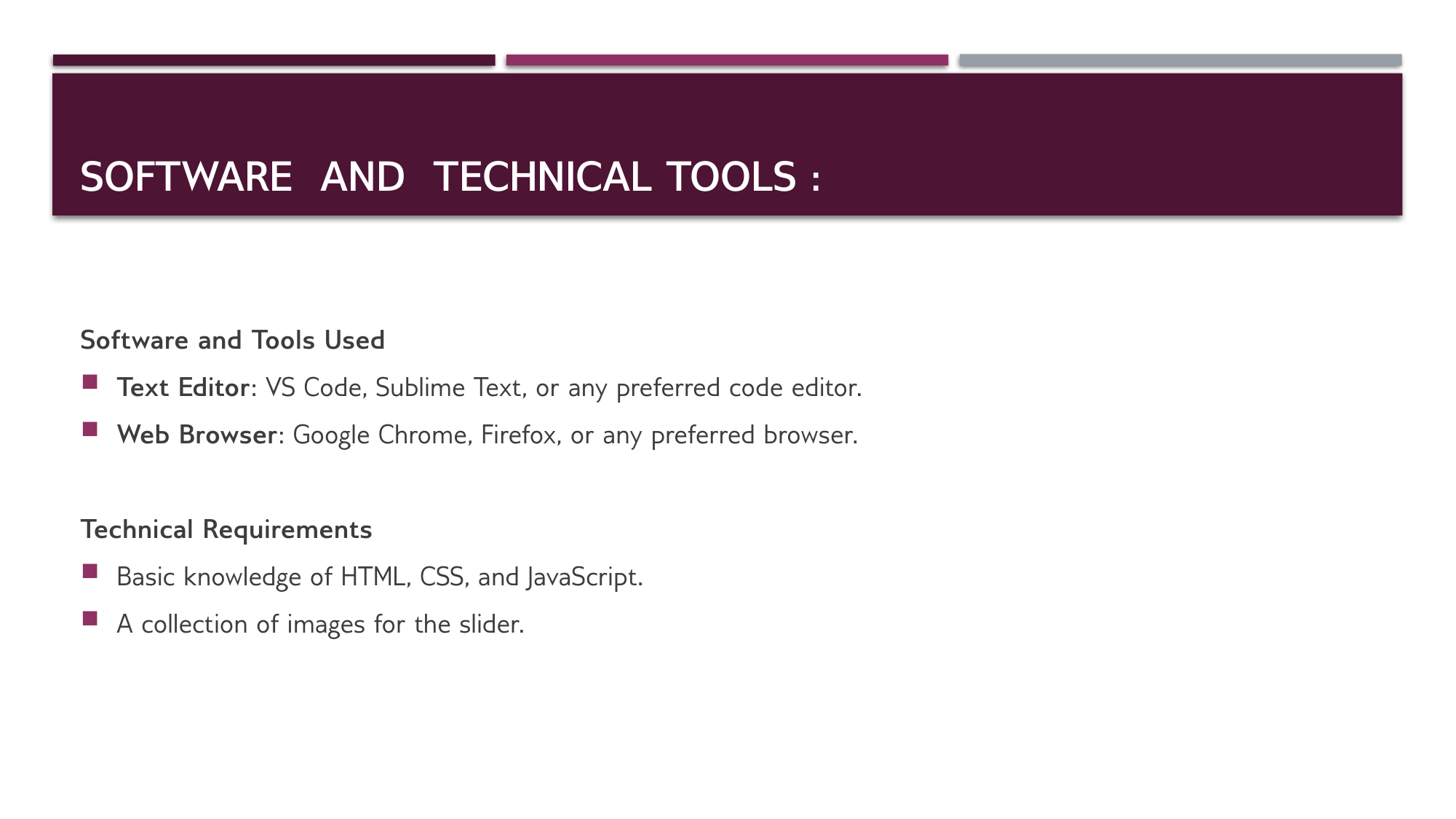

# Software  and  Technical TOOLS :
Software and Tools Used
Text Editor: VS Code, Sublime Text, or any preferred code editor.
Web Browser: Google Chrome, Firefox, or any preferred browser.

Technical Requirements
Basic knowledge of HTML, CSS, and JavaScript.
A collection of images for the slider.